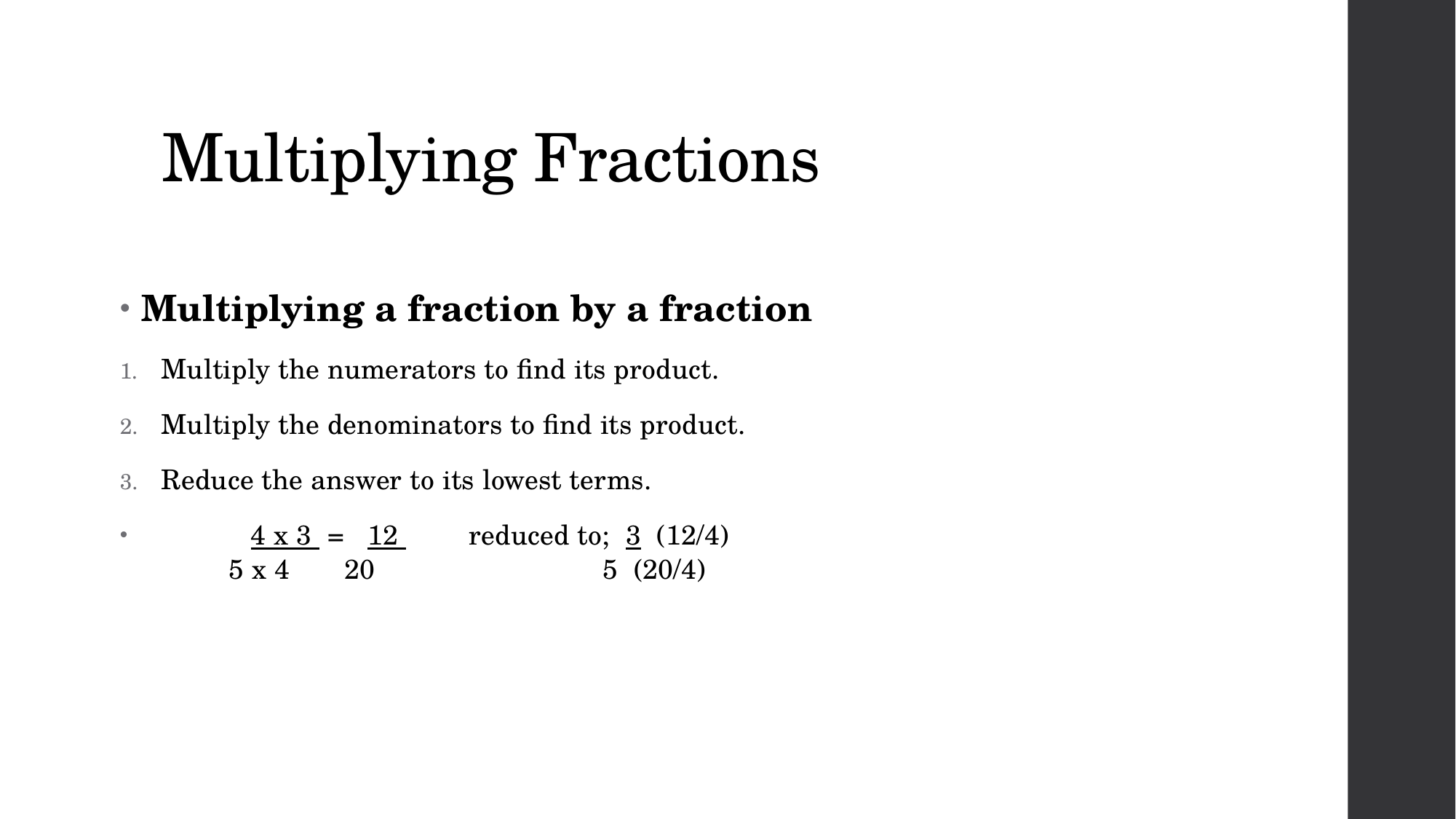

# Multiplying Fractions
Multiplying a fraction by a fraction
Multiply the numerators to find its product.
Multiply the denominators to find its product.
Reduce the answer to its lowest terms.
	4 x 3  =   12 	reduced to;  3  (12/4)
	5 x 4       20		      5  (20/4)